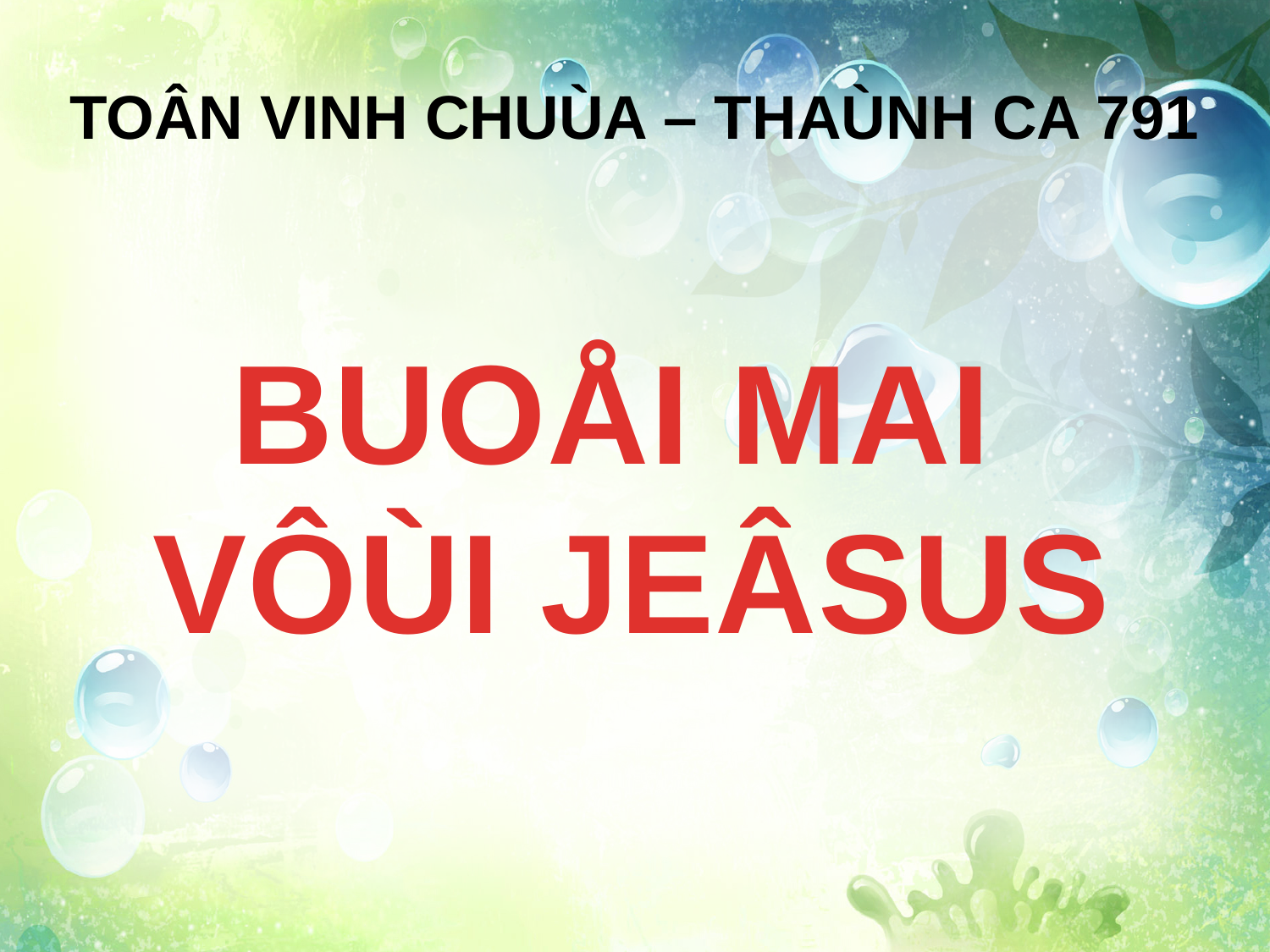

TOÂN VINH CHUÙA – THAÙNH CA 791
BUOÅI MAI
VÔÙI JEÂSUS